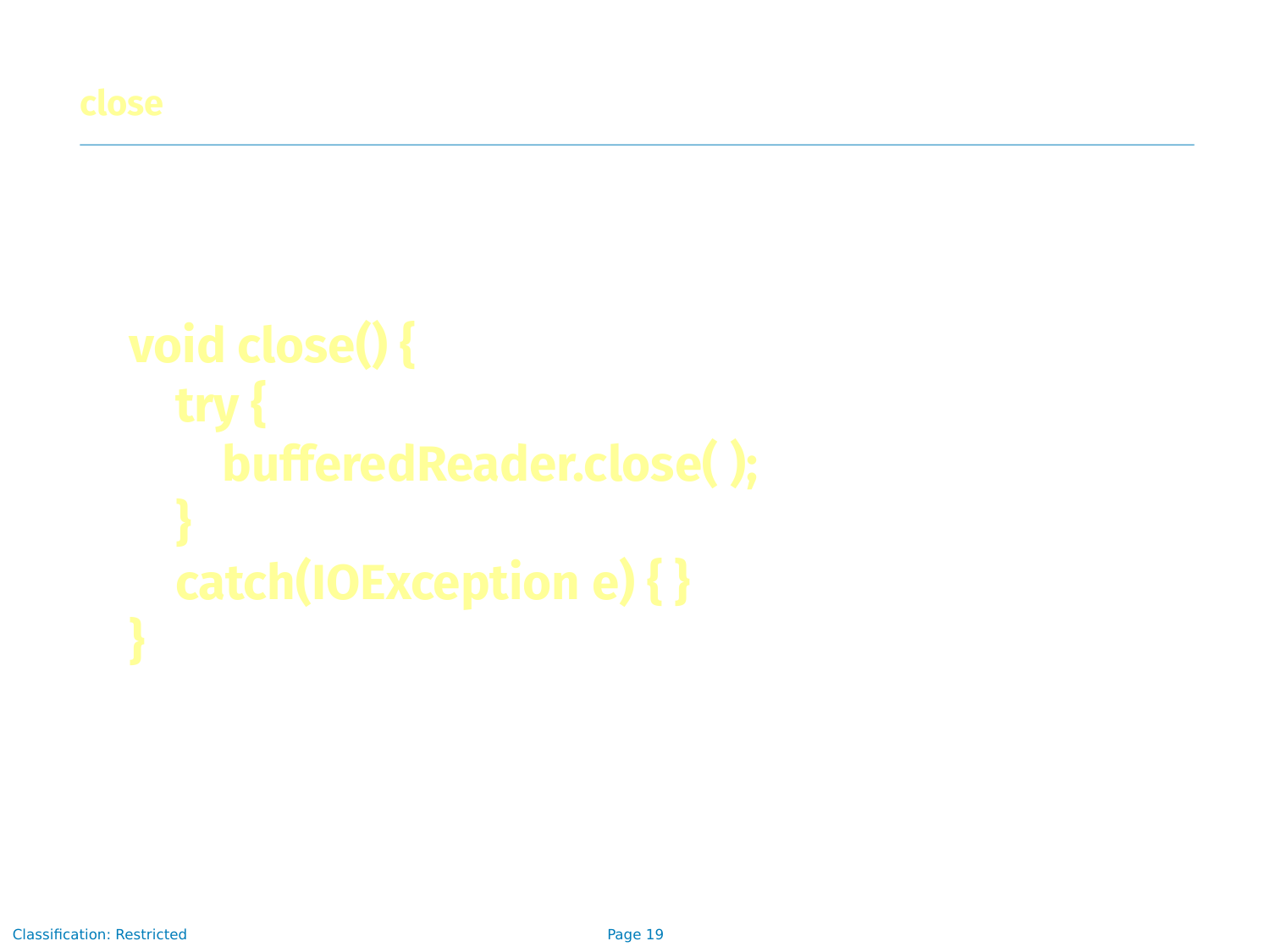

# close
void close() {
    try {
        bufferedReader.close( );
    }
    catch(IOException e) { }
}